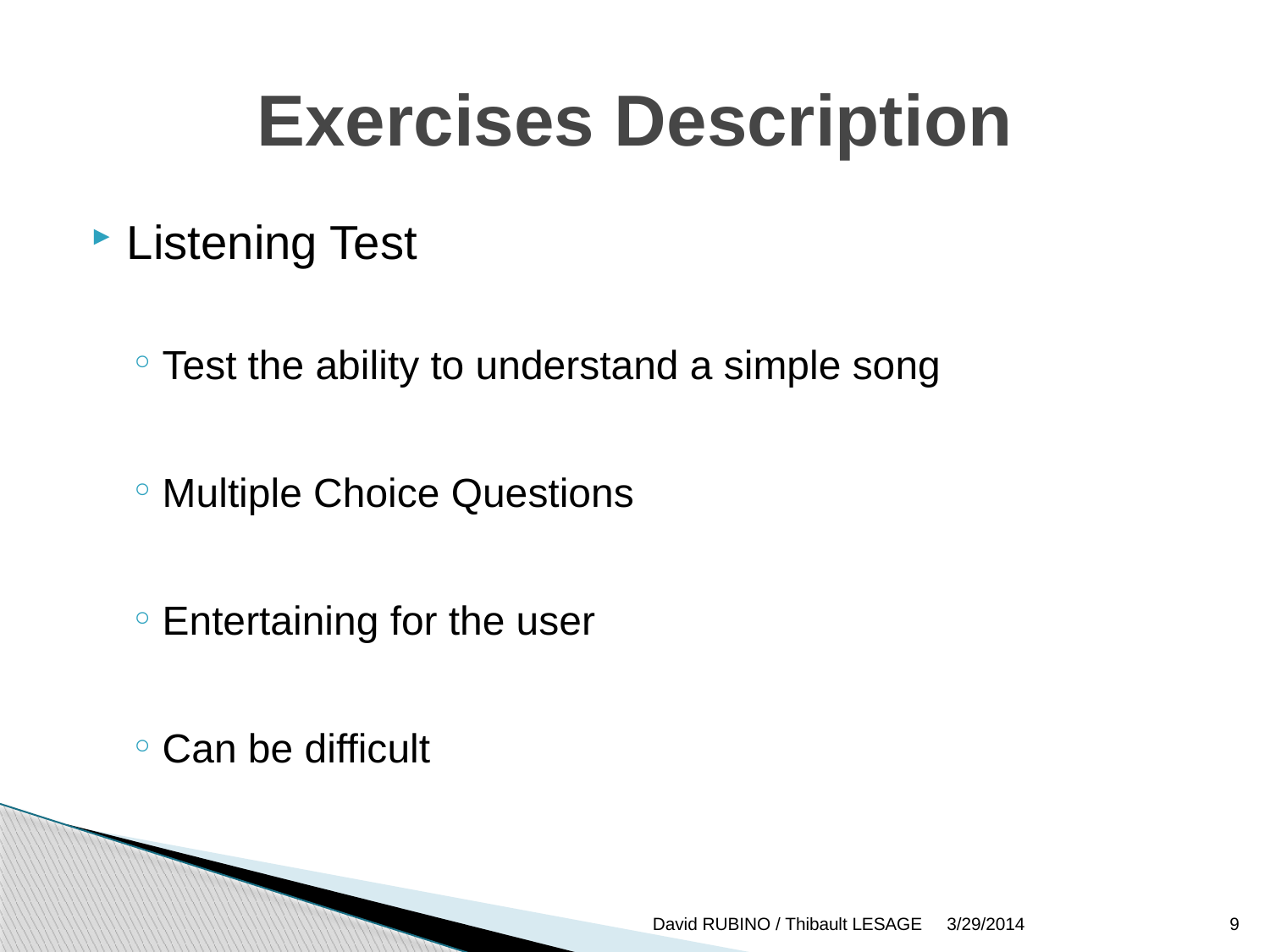

# Exercises Description
Listening Test

Test the ability to understand a simple song

Multiple Choice Questions

Entertaining for the user

Can be difficult
David RUBINO / Thibault LESAGE
3/29/2014
9